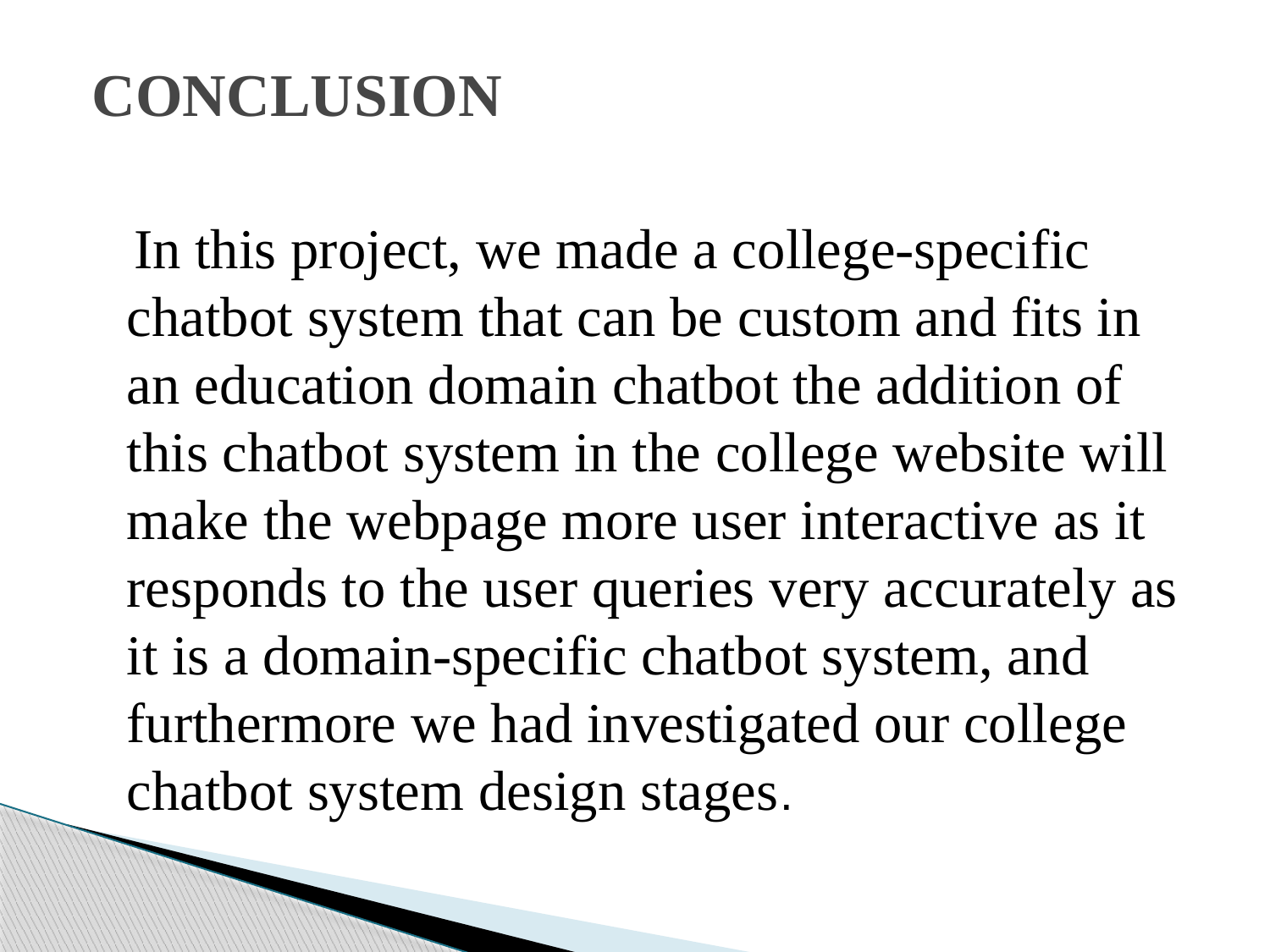

# CONCLUSION
   In this project, we made a college-specific chatbot system that can be custom and fits in an education domain chatbot the addition of this chatbot system in the college website will make the webpage more user interactive as it responds to the user queries very accurately as it is a domain-specific chatbot system, and furthermore we had investigated our college chatbot system design stages.